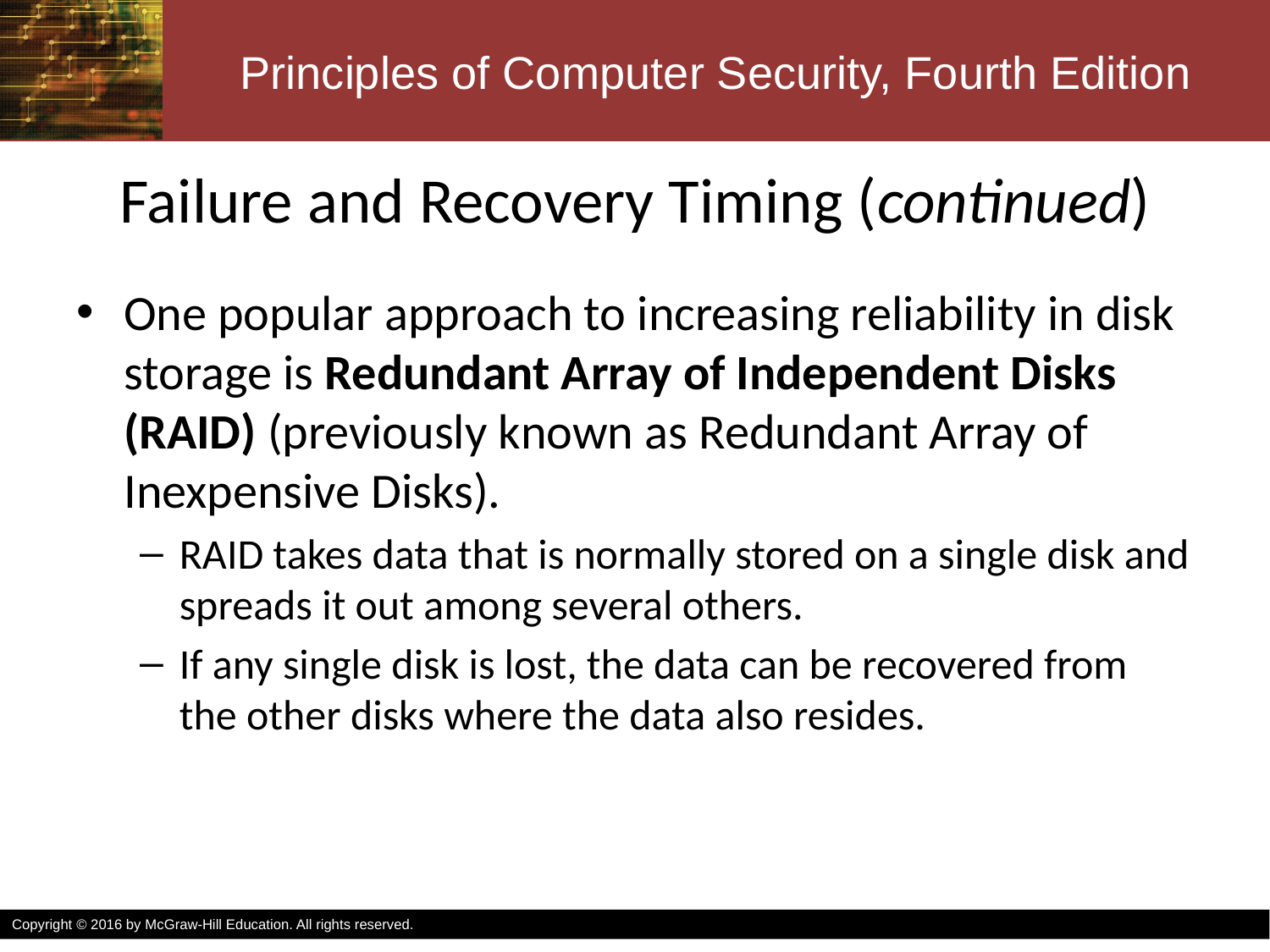

# Failure and Recovery Timing (continued)
One popular approach to increasing reliability in disk storage is Redundant Array of Independent Disks (RAID) (previously known as Redundant Array of Inexpensive Disks).
RAID takes data that is normally stored on a single disk and spreads it out among several others.
If any single disk is lost, the data can be recovered from the other disks where the data also resides.